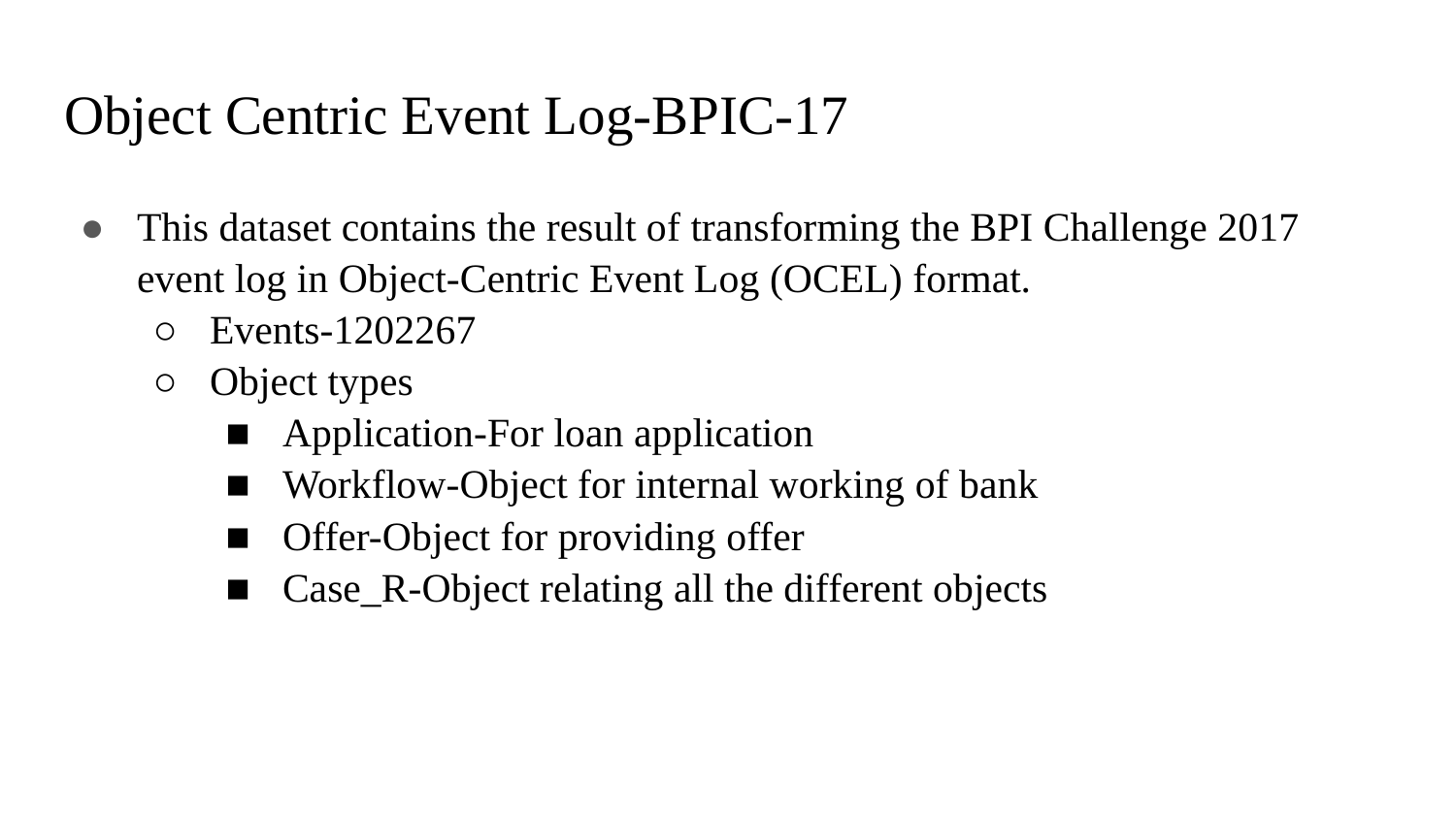

# Object Centric Event Log-BPIC-17
This dataset contains the result of transforming the BPI Challenge 2017 event log in Object-Centric Event Log (OCEL) format.
Events-1202267
Object types
Application-For loan application
Workflow-Object for internal working of bank
Offer-Object for providing offer
Case_R-Object relating all the different objects